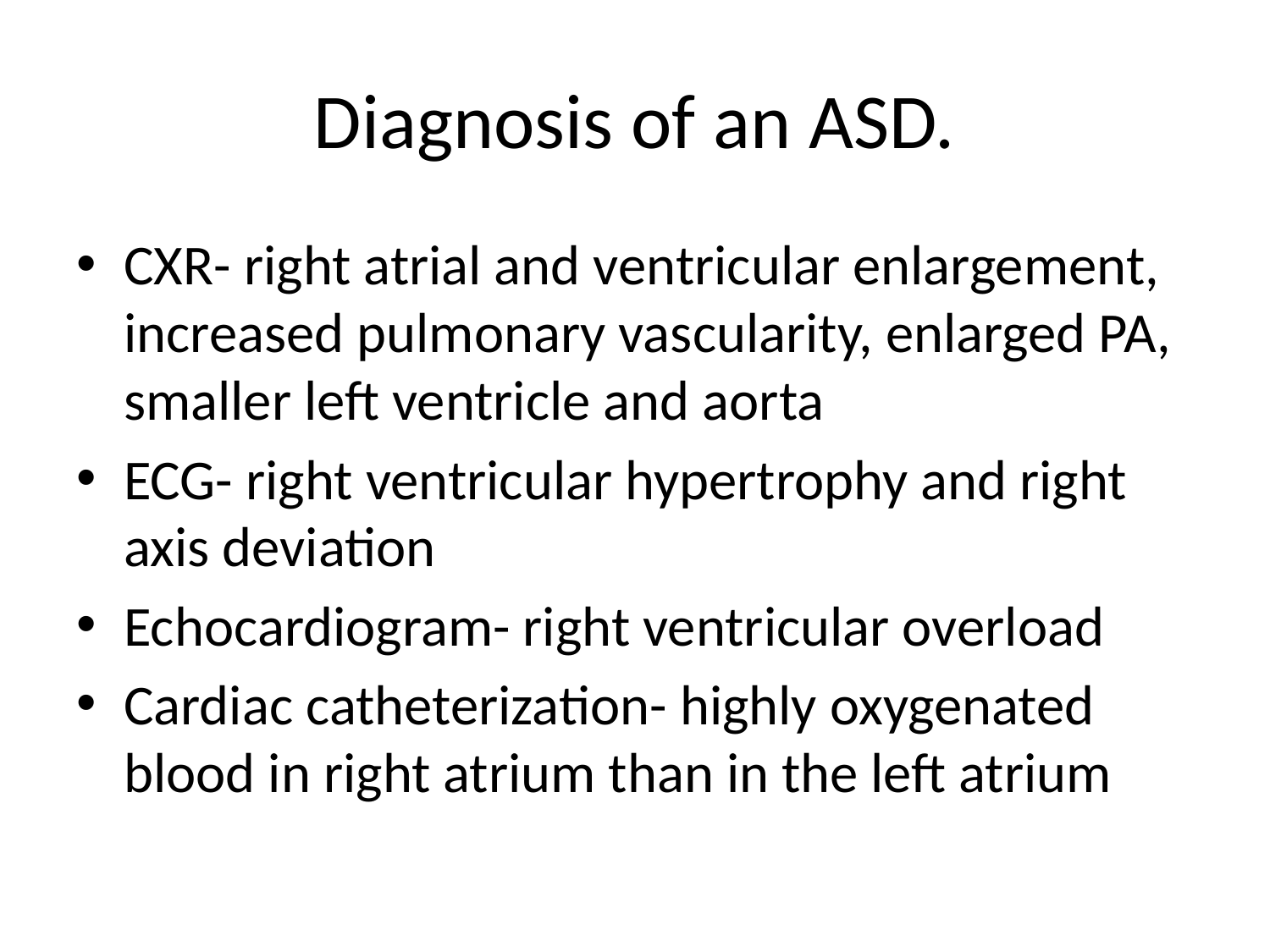

# Diagnosis of an ASD.
CXR- right atrial and ventricular enlargement, increased pulmonary vascularity, enlarged PA, smaller left ventricle and aorta
ECG- right ventricular hypertrophy and right axis deviation
Echocardiogram- right ventricular overload
Cardiac catheterization- highly oxygenated blood in right atrium than in the left atrium